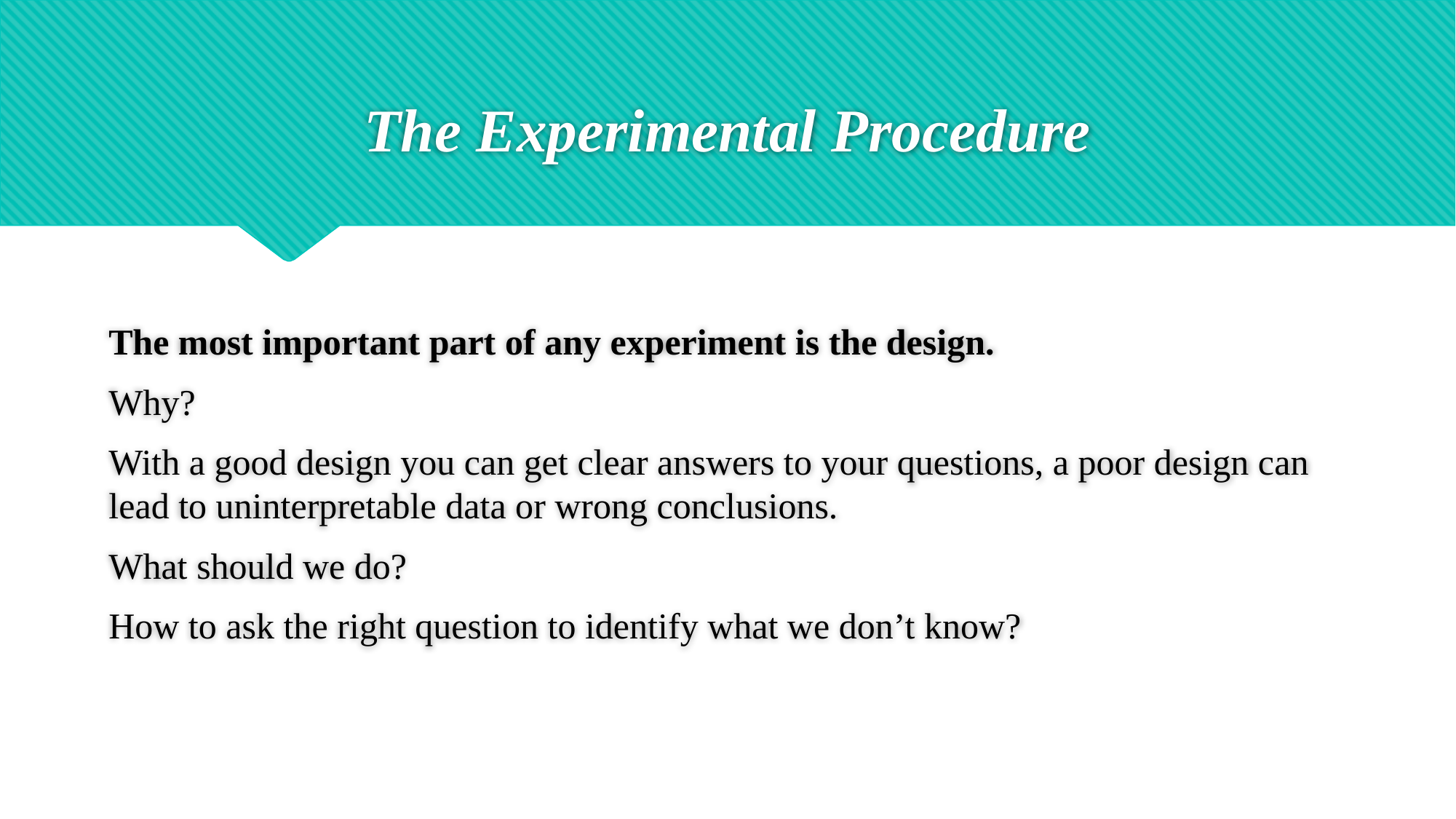

# The Experimental Procedure
The most important part of any experiment is the design.
Why?
With a good design you can get clear answers to your questions, a poor design can lead to uninterpretable data or wrong conclusions.
What should we do?
How to ask the right question to identify what we don’t know?